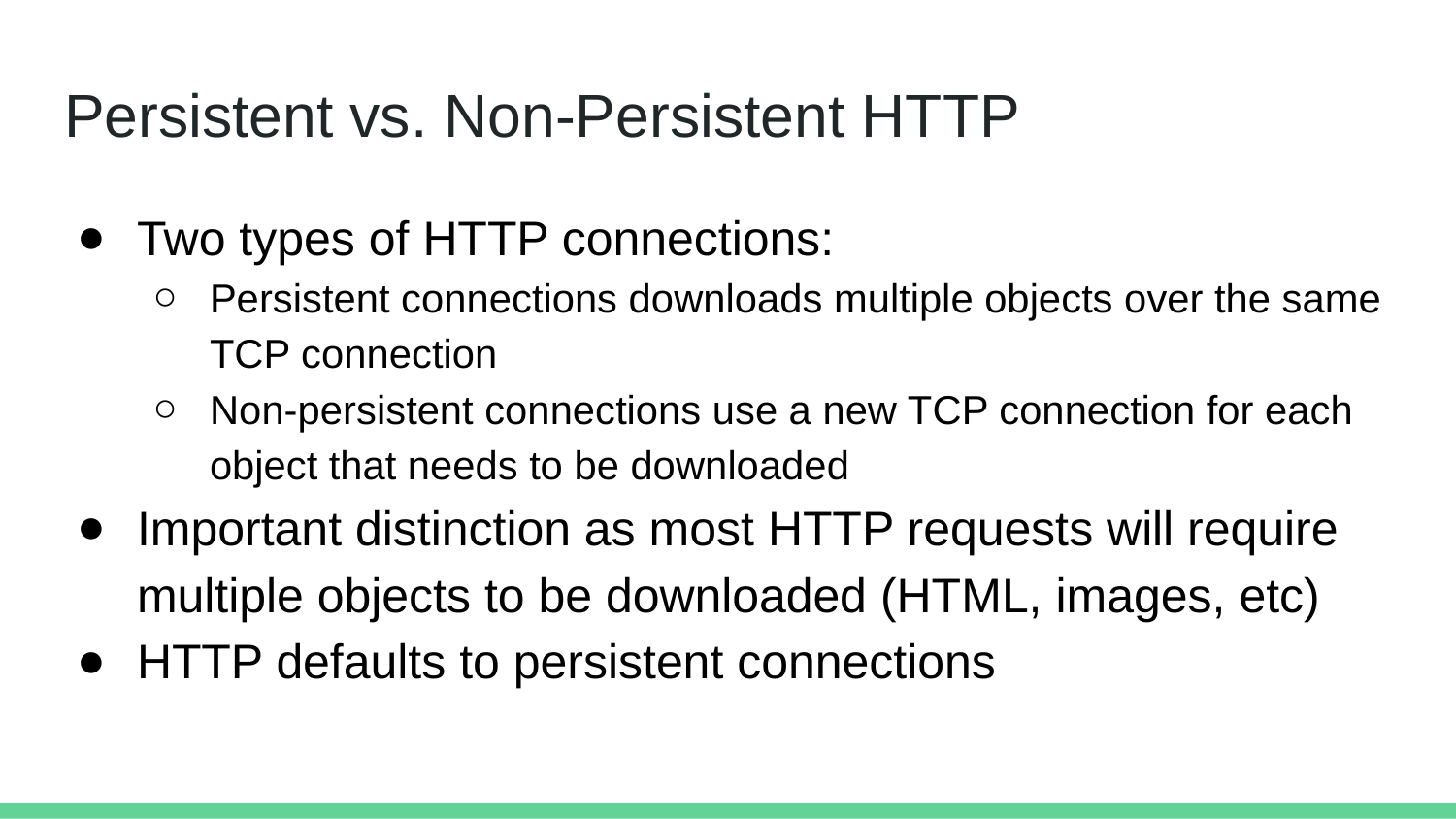

# Persistent vs. Non-Persistent HTTP
Two types of HTTP connections:
Persistent connections downloads multiple objects over the same TCP connection
Non-persistent connections use a new TCP connection for each object that needs to be downloaded
Important distinction as most HTTP requests will require multiple objects to be downloaded (HTML, images, etc)
HTTP defaults to persistent connections